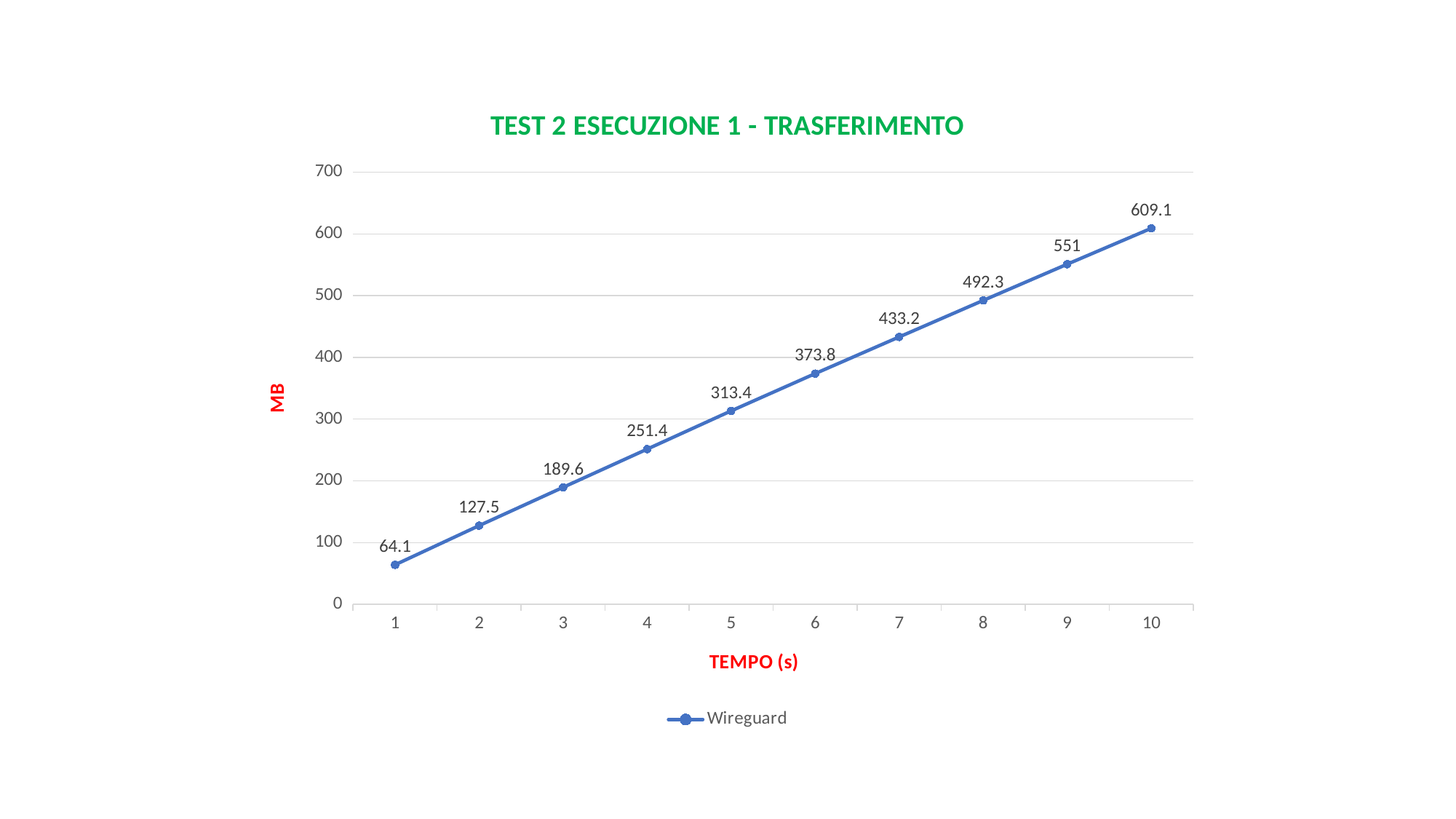

### Chart: TEST 2 ESECUZIONE 1 - TRASFERIMENTO

| Category | Wireguard |
|---|---|
| 1 | 64.1 |
| 2 | 127.5 |
| 3 | 189.6 |
| 4 | 251.39999999999998 |
| 5 | 313.4 |
| 6 | 373.79999999999995 |
| 7 | 433.2 |
| 8 | 492.3 |
| 9 | 551.0 |
| 10 | 609.1 |